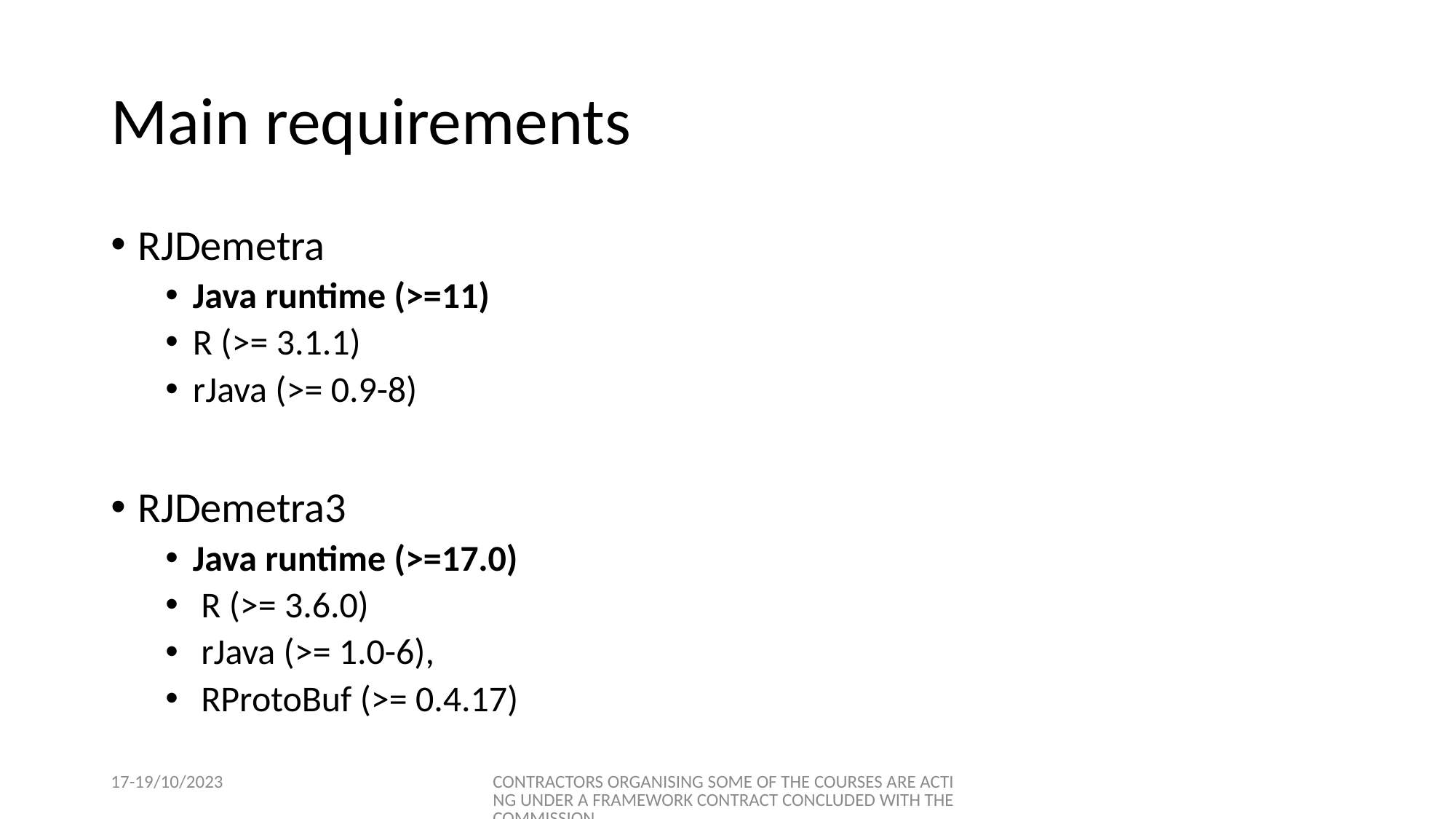

# Main requirements
RJDemetra
Java runtime (>=11)
R (>= 3.1.1)
rJava (>= 0.9-8)

RJDemetra3
Java runtime (>=17.0)
 R (>= 3.6.0)
 rJava (>= 1.0-6),
 RProtoBuf (>= 0.4.17)

17-19/10/2023
CONTRACTORS ORGANISING SOME OF THE COURSES ARE ACTING UNDER A FRAMEWORK CONTRACT CONCLUDED WITH THE COMMISSION